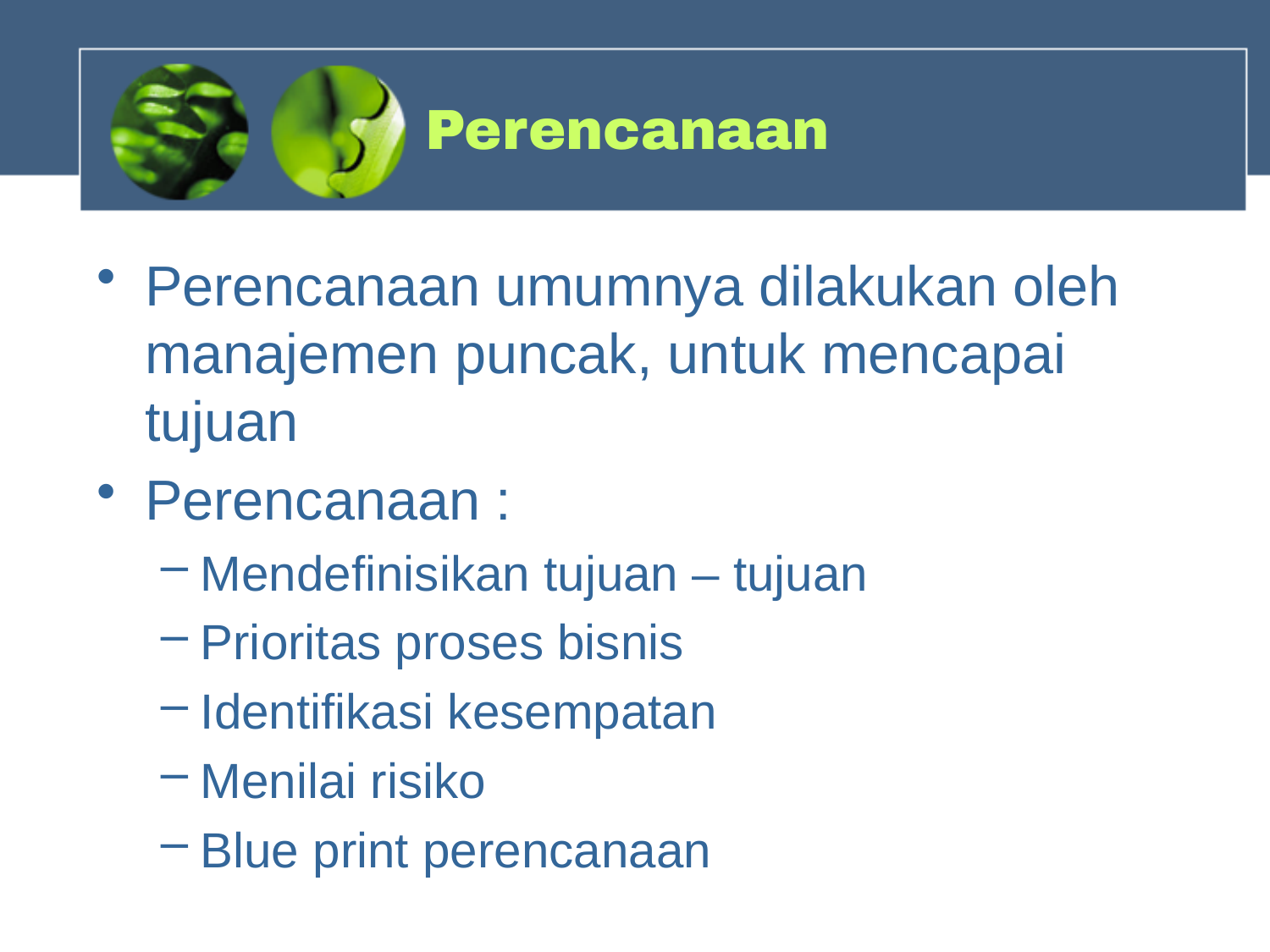

# Perencanaan
Perencanaan umumnya dilakukan oleh manajemen puncak, untuk mencapai tujuan
Perencanaan :
Mendefinisikan tujuan – tujuan
Prioritas proses bisnis
Identifikasi kesempatan
Menilai risiko
Blue print perencanaan